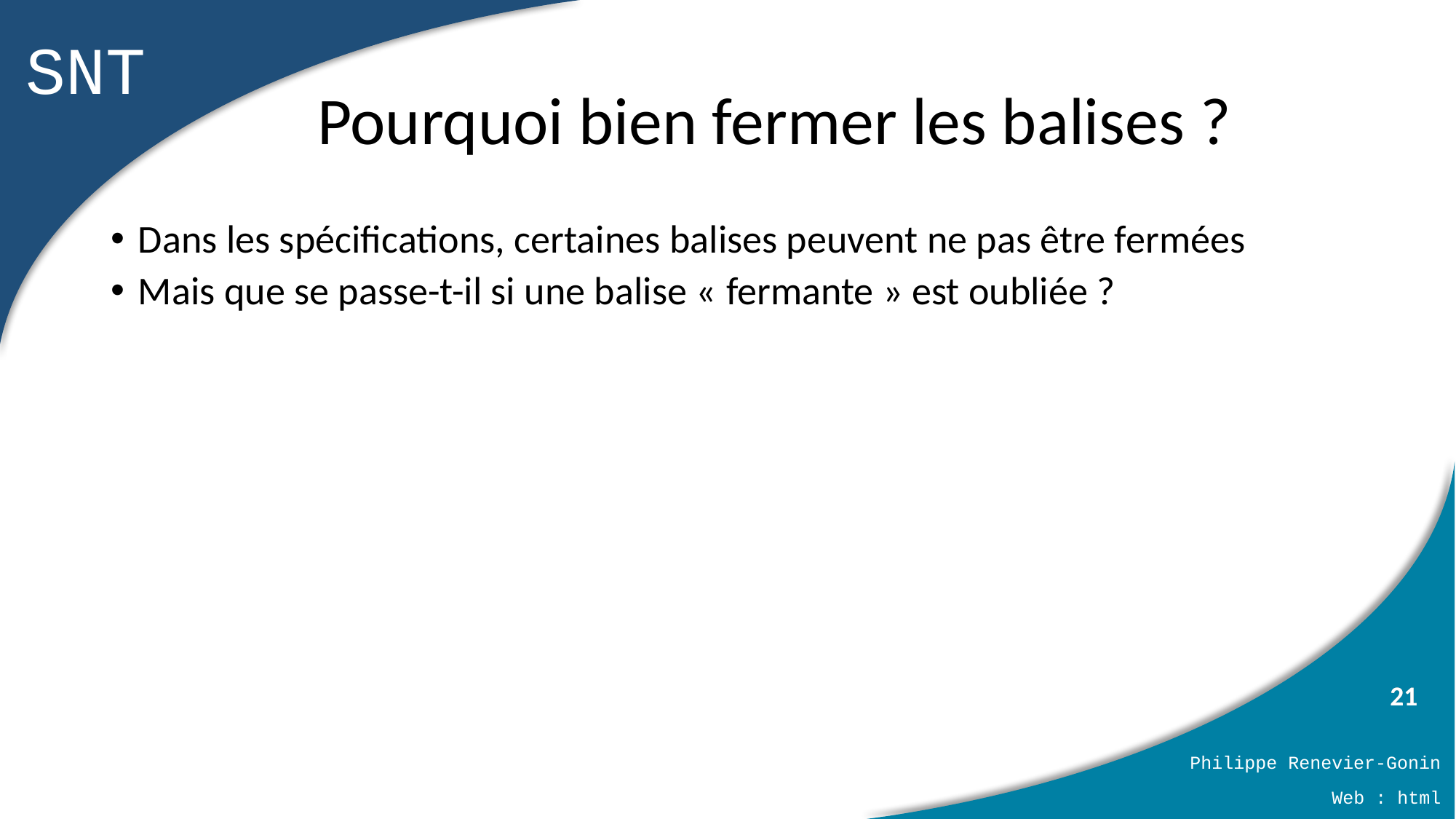

# Pourquoi bien fermer les balises ?
Dans les spécifications, certaines balises peuvent ne pas être fermées
Mais que se passe-t-il si une balise « fermante » est oubliée ?